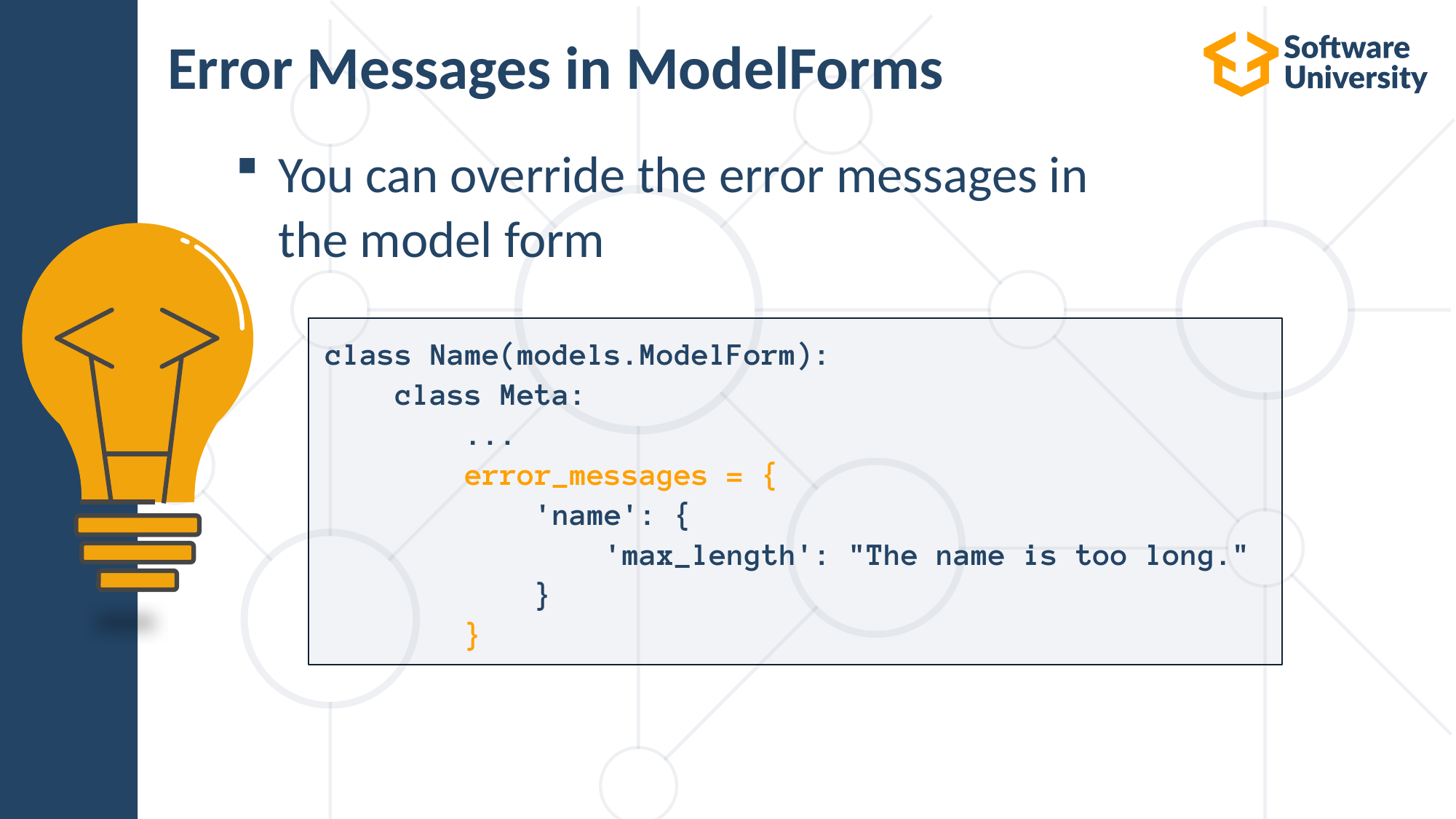

# Error Messages in ModelForms
You can override the error messages in
the model form
class Name(models.ModelForm):
    class Meta:
        ...
        error_messages = {
            'name': {
                'max_length': "The name is too long."
            }
        }